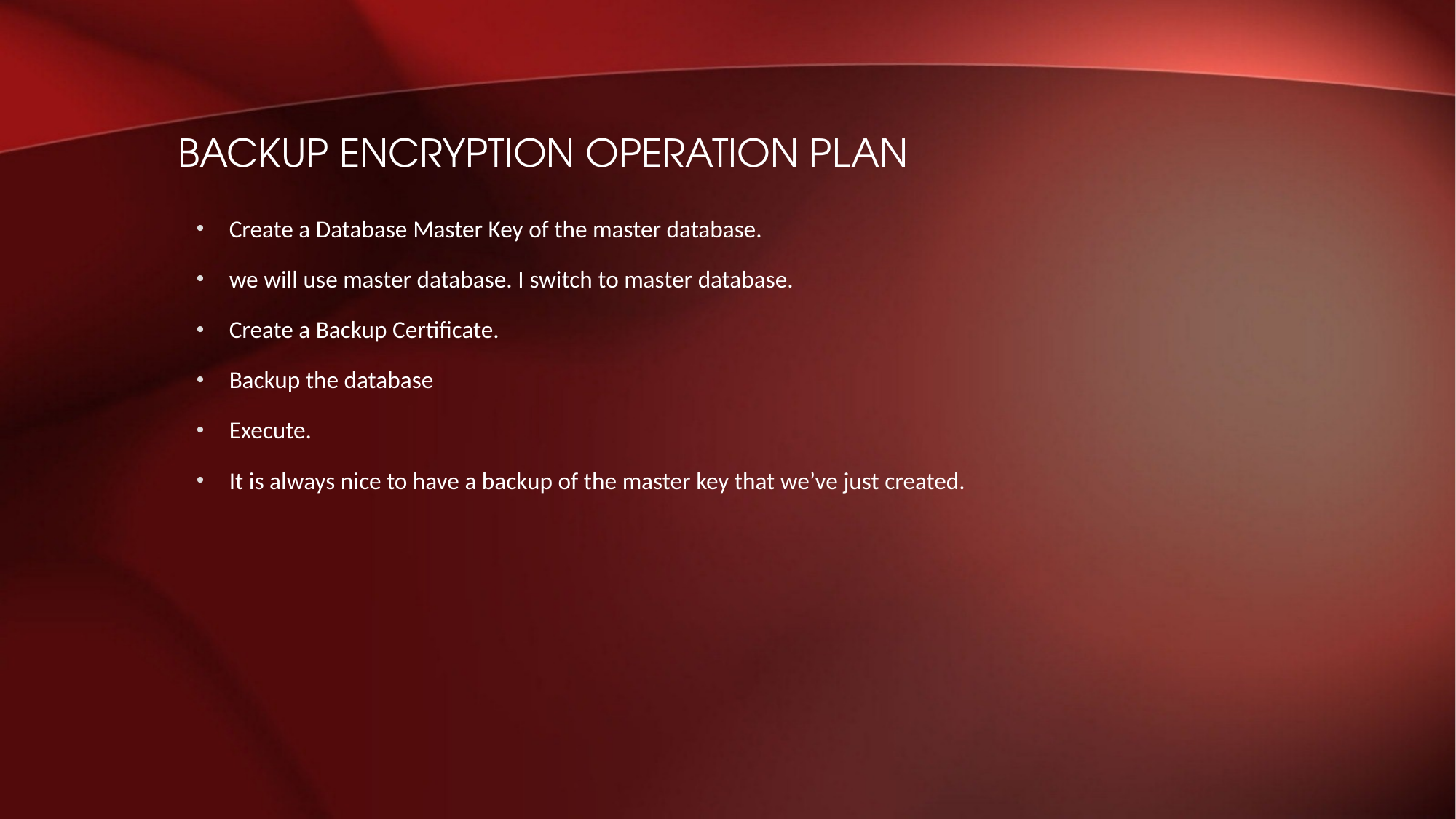

# Backup encryption operation plan
Create a Database Master Key of the master database.
we will use master database. I switch to master database.
Create a Backup Certificate.
Backup the database
Execute.
It is always nice to have a backup of the master key that we’ve just created.